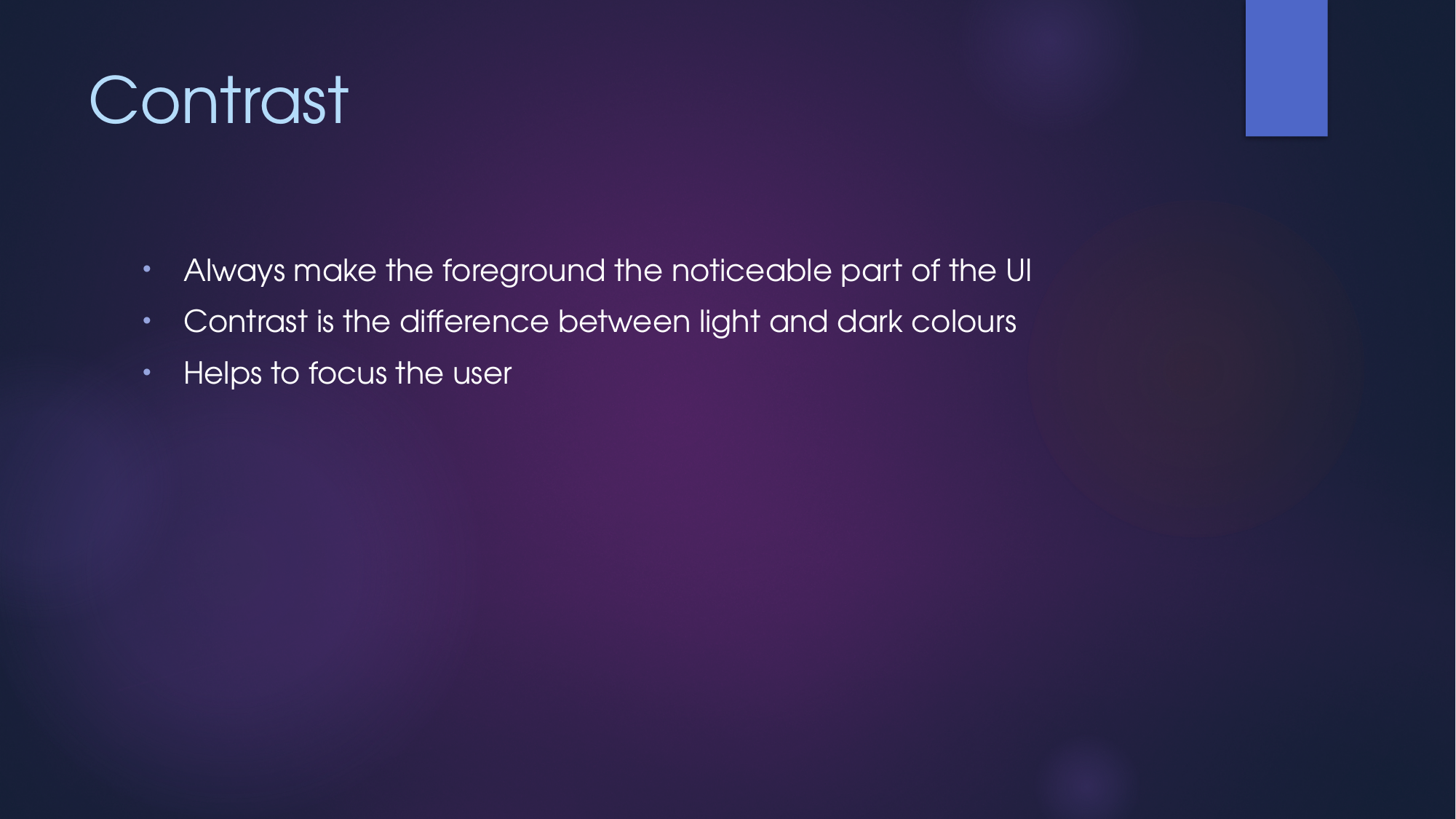

# Contrast
Always make the foreground the noticeable part of the UI
Contrast is the difference between light and dark colours
Helps to focus the user